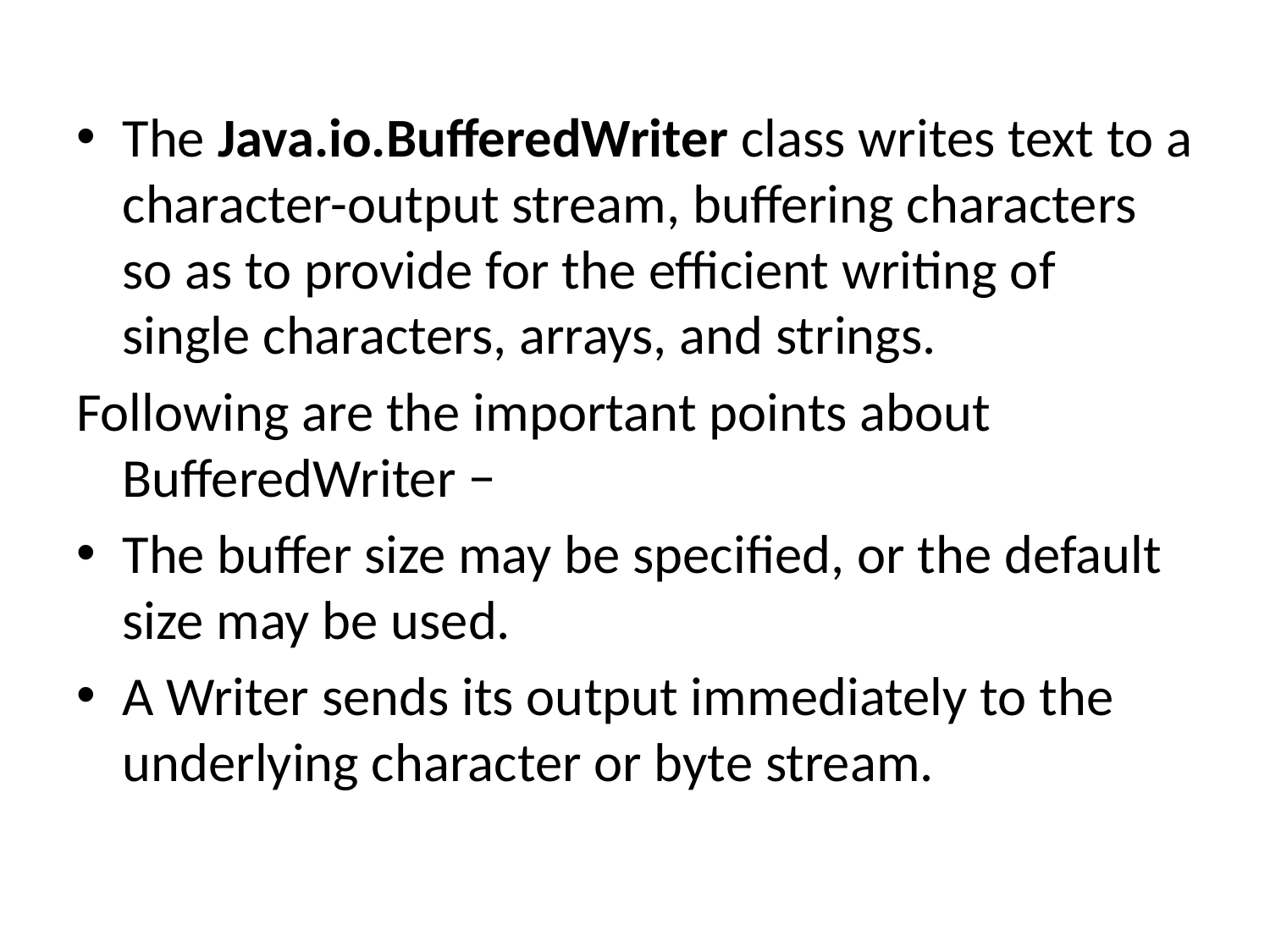

The Java.io.BufferedWriter class writes text to a character-output stream, buffering characters so as to provide for the efficient writing of single characters, arrays, and strings.
Following are the important points about BufferedWriter −
The buffer size may be specified, or the default size may be used.
A Writer sends its output immediately to the underlying character or byte stream.